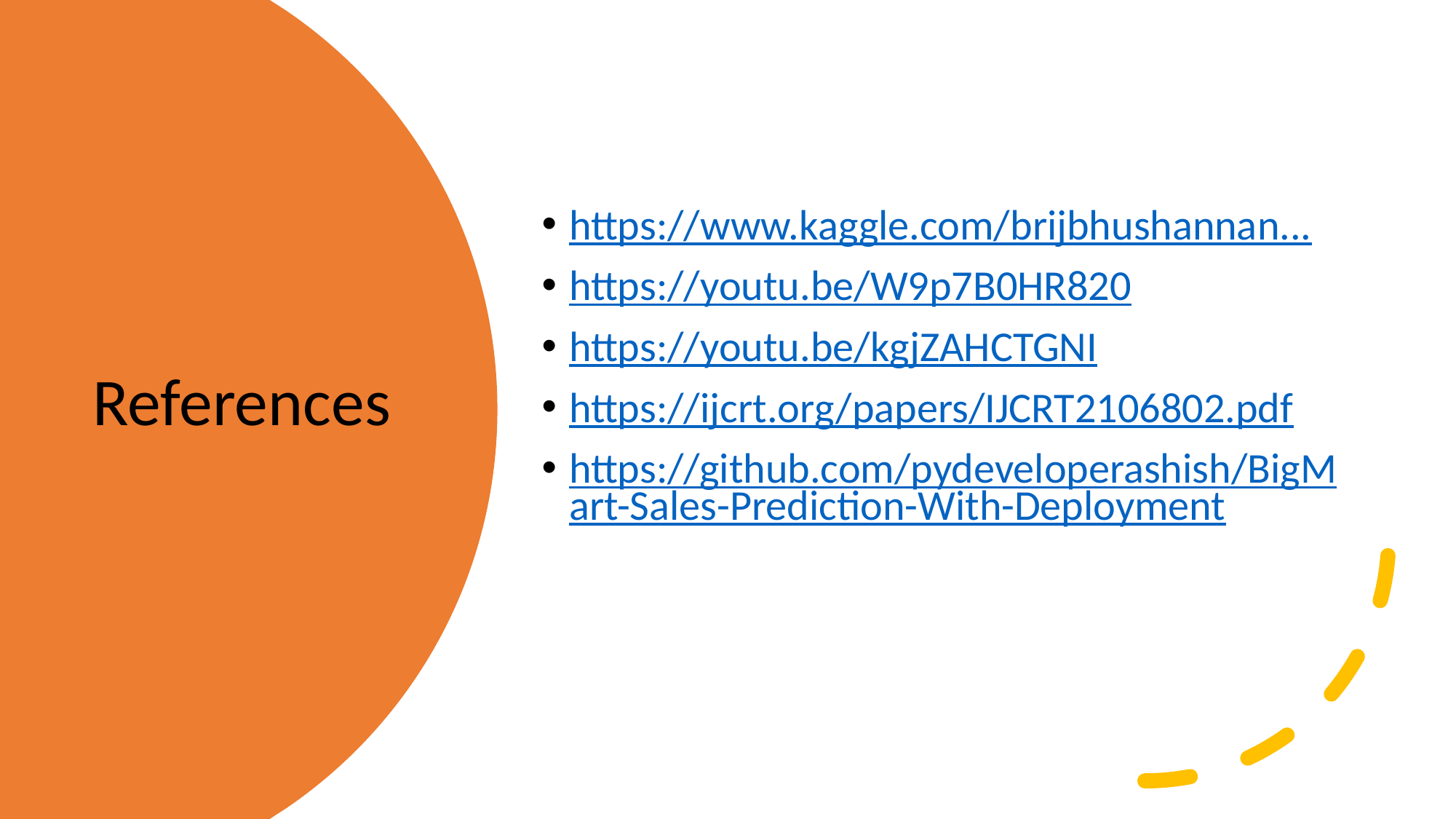

https://www.kaggle.com/brijbhushannan...
https://youtu.be/W9p7B0HR820
https://youtu.be/kgjZAHCTGNI
https://ijcrt.org/papers/IJCRT2106802.pdf
https://github.com/pydeveloperashish/BigMart-Sales-Prediction-With-Deployment

# References